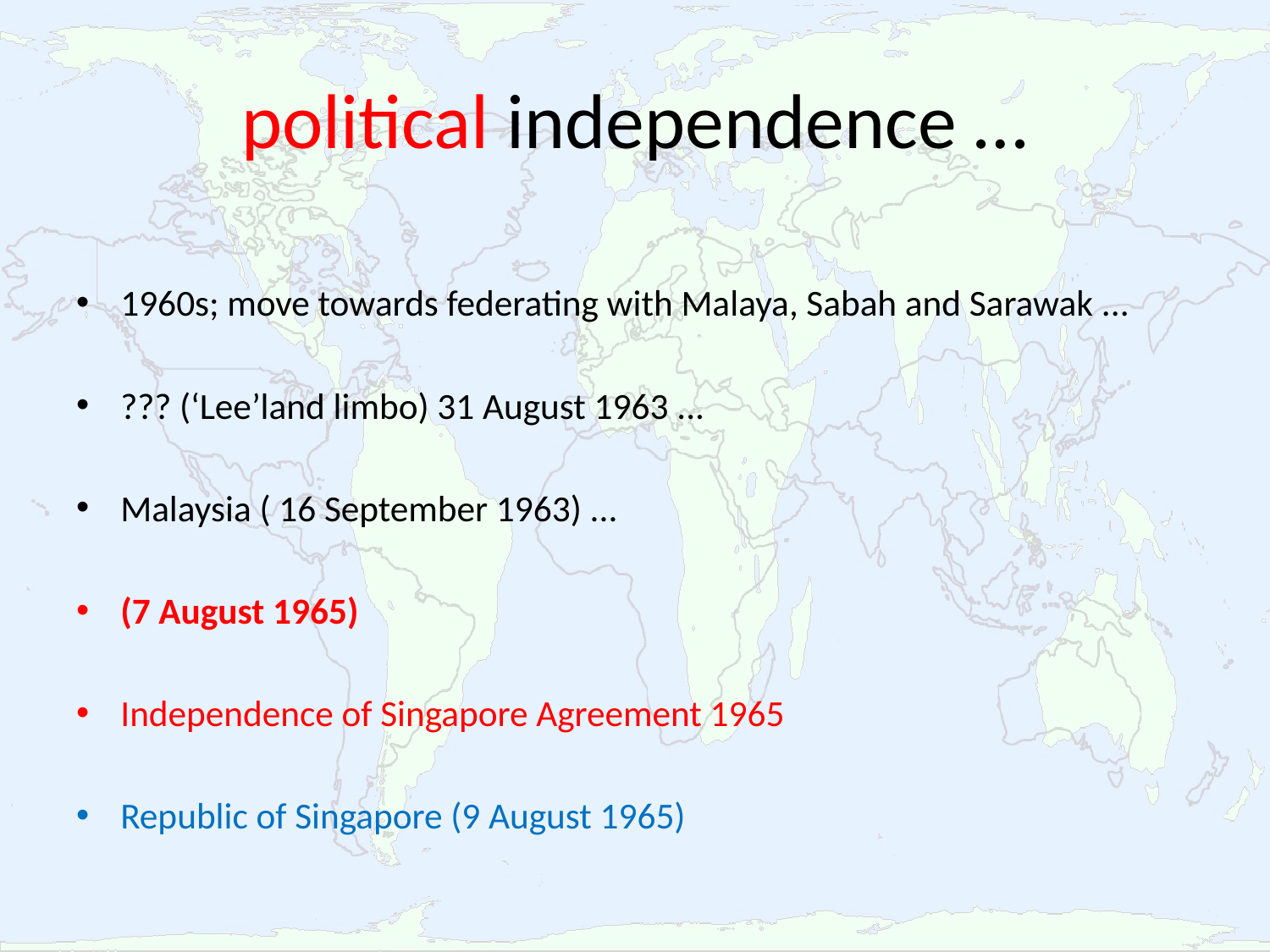

# political independence …

1960s; move towards federating with Malaya, Sabah and Sarawak ...

??? (‘Lee’land limbo) 31 August 1963 ...

Malaysia ( 16 September 1963) ...

(7 August 1965)

Independence of Singapore Agreement 1965

Republic of Singapore (9 August 1965)